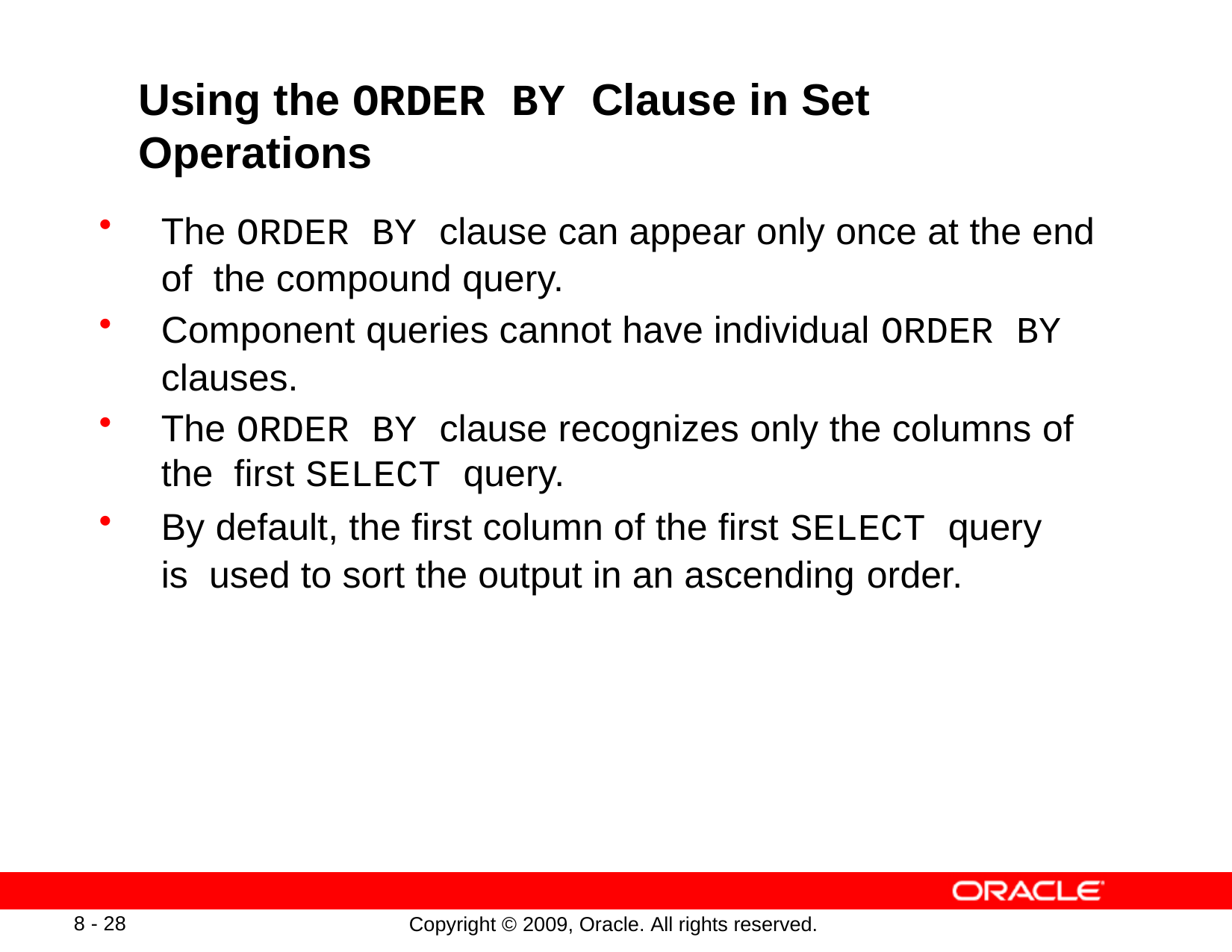

# Using the ORDER BY Clause in Set Operations
The ORDER BY clause can appear only once at the end of  the compound query.
Component queries cannot have individual ORDER BY
clauses.
The ORDER BY clause recognizes only the columns of the  first SELECT query.
By default, the first column of the first SELECT query is  used to sort the output in an ascending order.
8 - 28
Copyright © 2009, Oracle. All rights reserved.